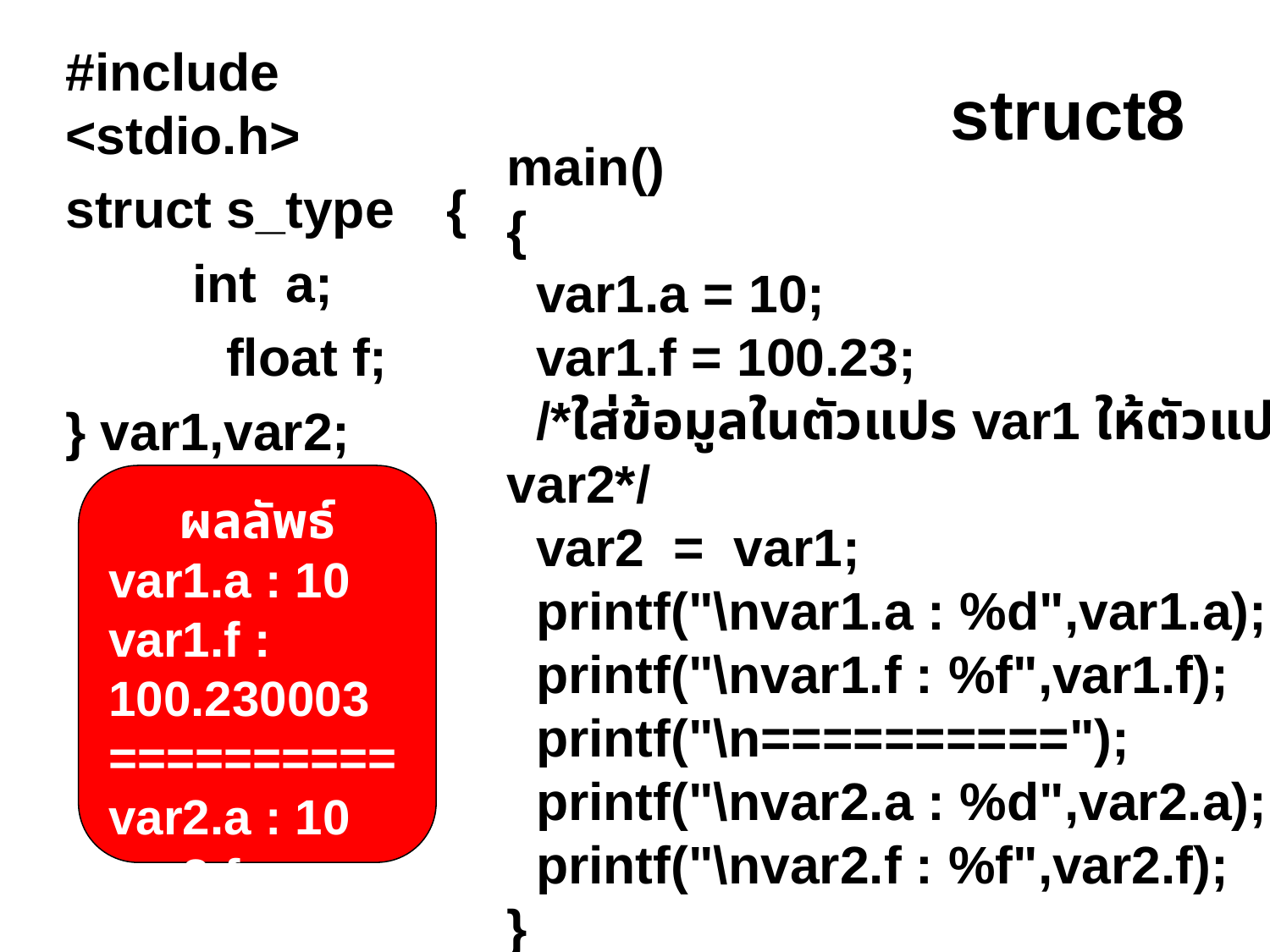

#include <stdio.h>
struct s_type	{
	int  a;
           float f;
} var1,var2;
struct8

main()
{
  var1.a = 10;
  var1.f = 100.23;
  /*ใส่ข้อมูลในตัวแปร var1 ให้ตัวแปร var2*/
  var2  =  var1;
  printf("\nvar1.a : %d",var1.a);
  printf("\nvar1.f : %f",var1.f);
  printf("\n==========");
  printf("\nvar2.a : %d",var2.a);
  printf("\nvar2.f : %f",var2.f);
}
ผลลัพธ์
var1.a : 10
var1.f : 100.230003
==========
var2.a : 10
var2.f : 100.230003